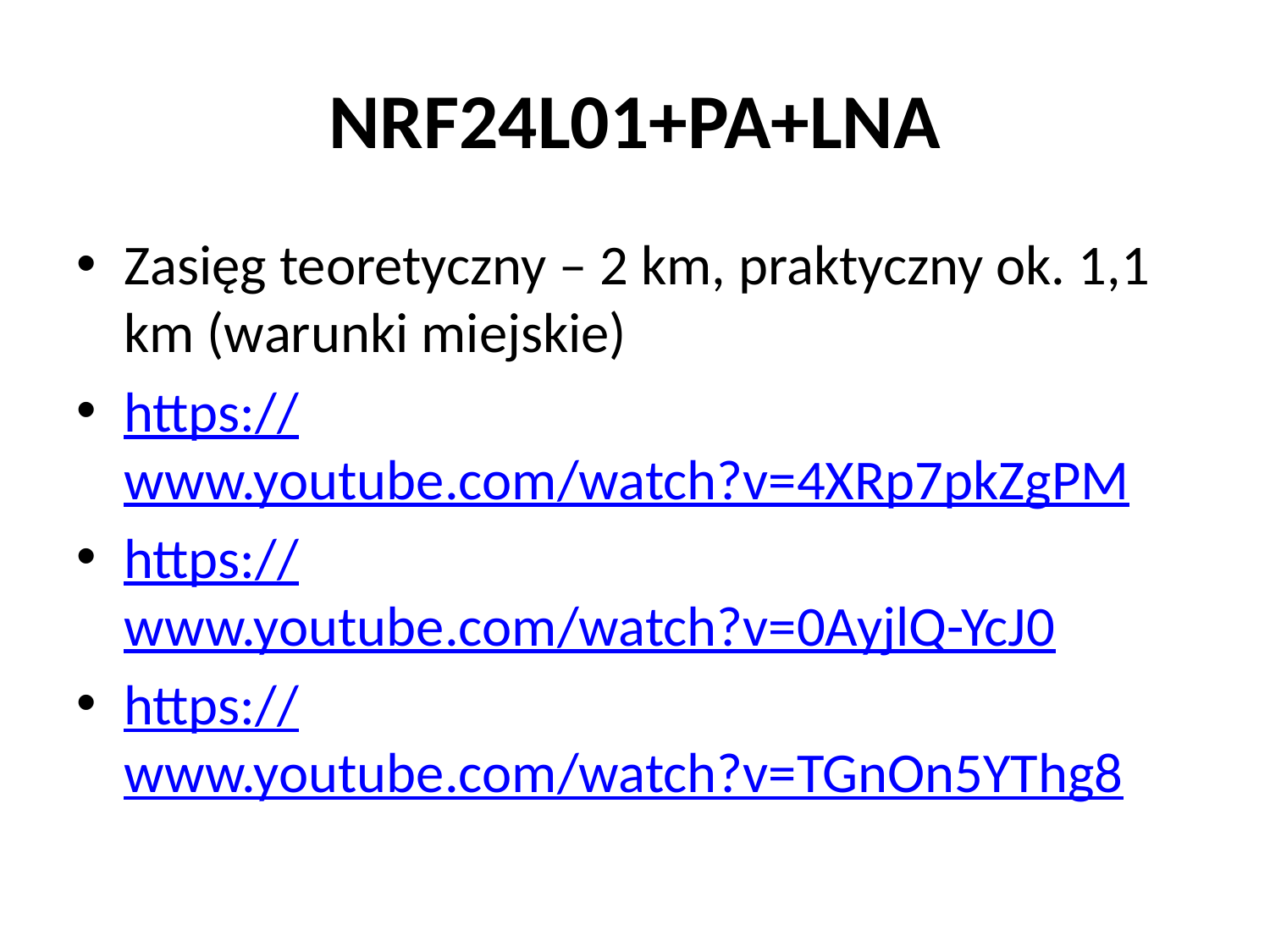

# NRF24L01+PA+LNA
Zasięg teoretyczny – 2 km, praktyczny ok. 1,1 km (warunki miejskie)
https://www.youtube.com/watch?v=4XRp7pkZgPM
https://www.youtube.com/watch?v=0AyjlQ-YcJ0
https://www.youtube.com/watch?v=TGnOn5YThg8